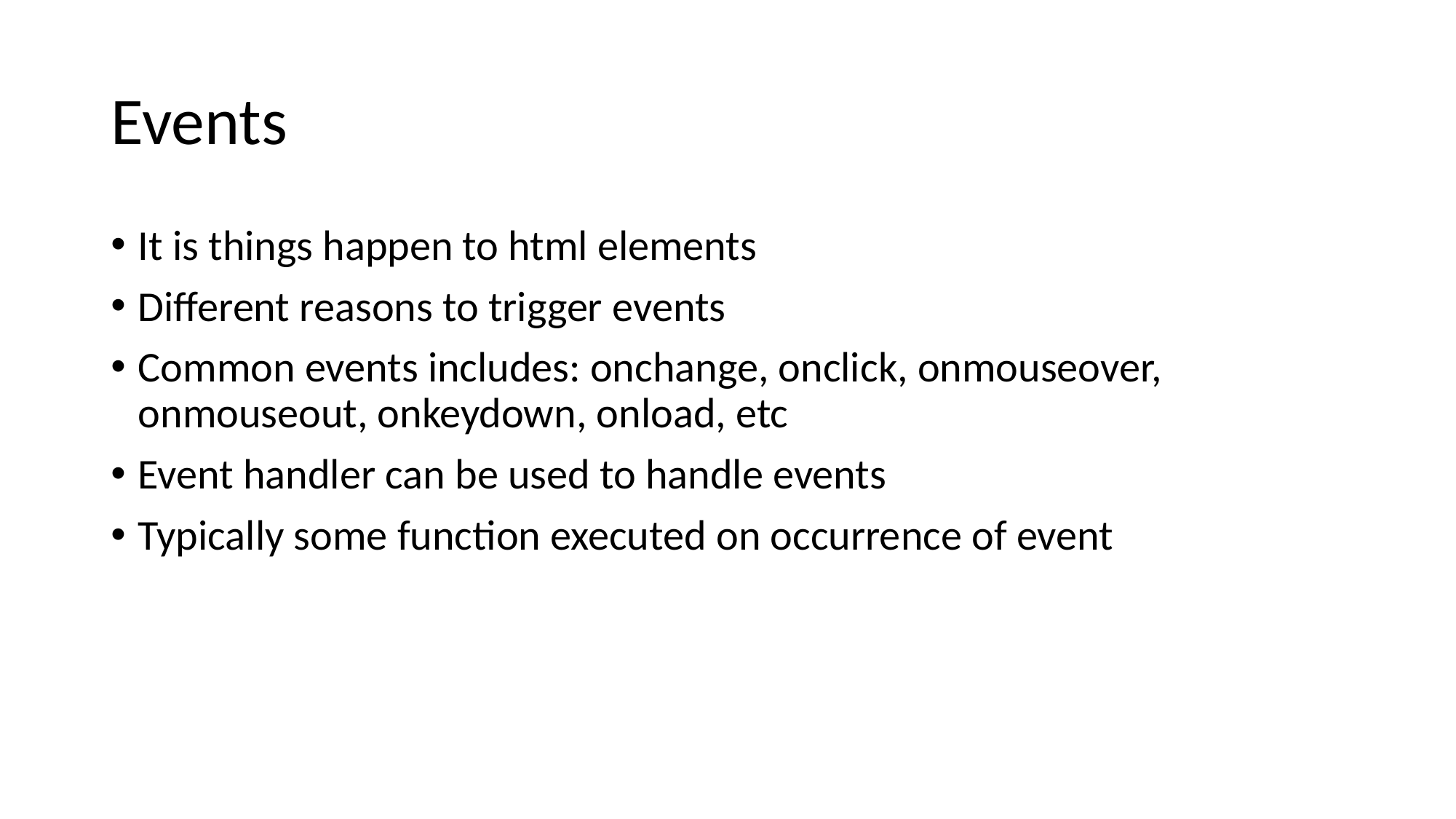

# Events
It is things happen to html elements
Different reasons to trigger events
Common events includes: onchange, onclick, onmouseover, onmouseout, onkeydown, onload, etc
Event handler can be used to handle events
Typically some function executed on occurrence of event